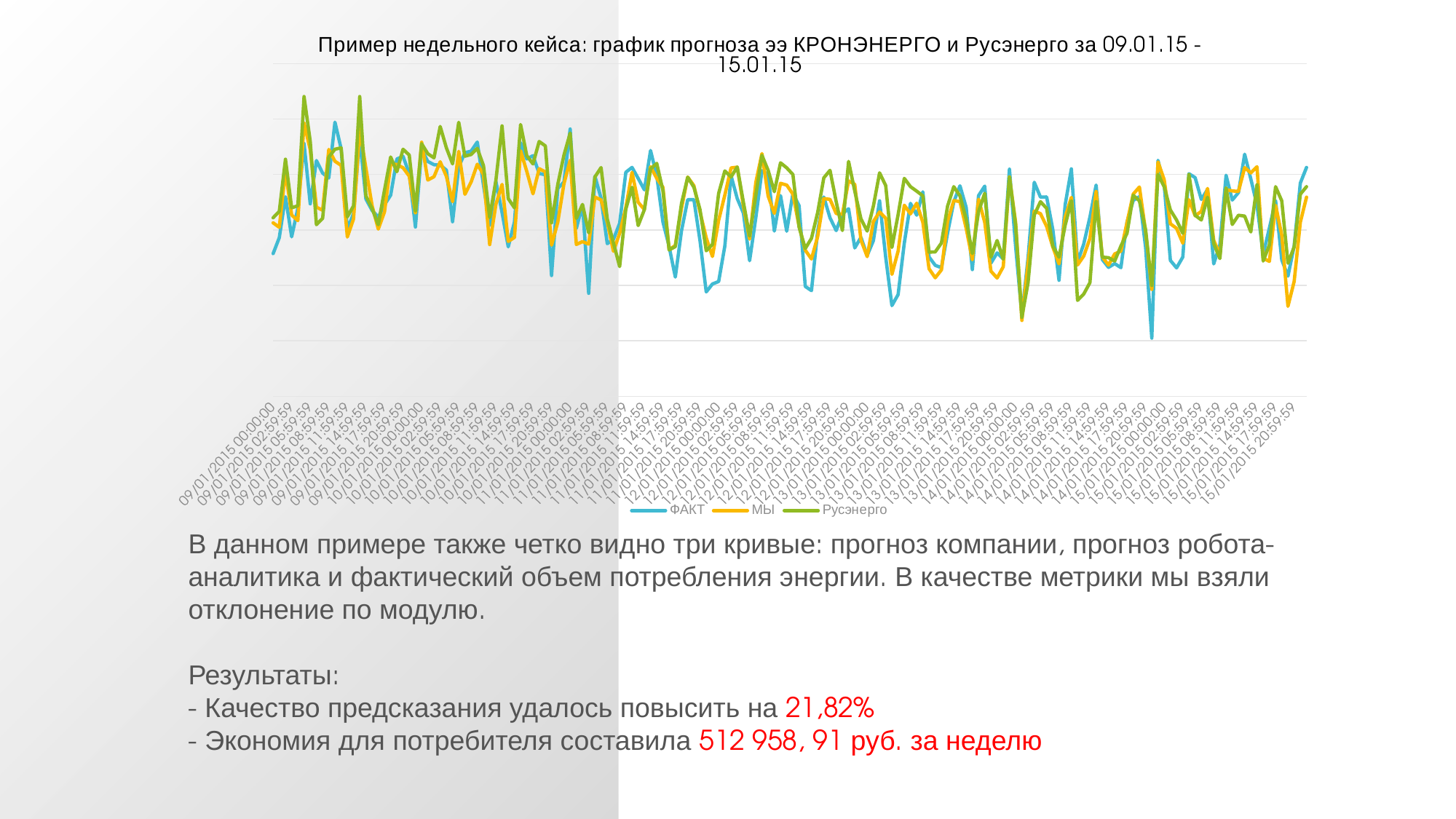

### Chart: Пример недельного кейса: график прогноза ээ КРОНЭНЕРГО и Русэнерго за 09.01.15 - 15.01.15

| Category | ФАКТ | МЫ | Русэнерго |
|---|---|---|---|
| 42012.999999997497 | 151483.0 | 162570.65625 | 164400.0 |
| 42013.041666664161 | 157208.0 | 160959.3125 | 166700.0 |
| 42013.083333330826 | 171957.0 | 181287.0 | 185500.0 |
| 42013.12499999749 | 157541.0 | 165393.96875 | 168000.0 |
| 42013.166666664154 | 167842.0 | 163375.4375 | 168700.0 |
| 42013.208333330818 | 191153.0 | 198643.765625 | 208100.0 |
| 42013.249999997483 | 169415.0 | 188918.09375 | 192000.0 |
| 42013.291666664147 | 185036.0 | 168207.125 | 161900.0 |
| 42013.333333330811 | 180496.0 | 167111.0625 | 164200.0 |
| 42013.374999997475 | 178743.0 | 189017.578125 | 186300.0 |
| 42013.416666664139 | 198847.0 | 184759.296875 | 189100.0 |
| 42013.458333330804 | 189280.0 | 183294.734375 | 189600.0 |
| 42013.499999997468 | 160121.0 | 157464.78125 | 164700.0 |
| 42013.541666664132 | 166000.0 | 163961.0625 | 168700.0 |
| 42013.583333330796 | 193385.0 | 196342.21875 | 208100.0 |
| 42013.624999997461 | 171173.0 | 182251.515625 | 172300.0 |
| 42013.666666664125 | 167033.0 | 168703.6875 | 167700.0 |
| 42013.708333330789 | 164669.0 | 160320.46875 | 161900.0 |
| 42013.749999997453 | 169055.0 | 166500.203125 | 174300.0 |
| 42013.791666664118 | 172549.0 | 183685.140625 | 186300.0 |
| 42013.833333330782 | 185576.0 | 183631.890625 | 181000.0 |
| 42013.874999997446 | 186531.0 | 182404.875 | 189100.0 |
| 42013.91666666411 | 180346.0 | 179416.734375 | 187000.0 |
| 42013.958333330775 | 161065.0 | 166201.46875 | 166900.0 |
| 42013.999999997439 | 189190.0 | 191633.796875 | 191100.0 |
| 42014.041666664103 | 184694.0 | 177991.46875 | 187500.0 |
| 42014.083333330767 | 183520.0 | 179194.421875 | 186000.0 |
| 42014.124999997432 | 183376.0 | 184573.3125 | 197300.0 |
| 42014.166666664096 | 181587.0 | 179344.1875 | 189600.0 |
| 42014.20833333076 | 162983.0 | 170207.265625 | 183800.0 |
| 42014.249999997424 | 182711.0 | 188350.703125 | 198800.0 |
| 42014.291666664089 | 187846.0 | 172850.703125 | 186600.0 |
| 42014.333333330753 | 188407.0 | 177256.96875 | 187200.0 |
| 42014.374999997417 | 191700.0 | 183691.265625 | 189400.0 |
| 42014.416666664081 | 176153.0 | 179954.28125 | 183200.0 |
| 42014.458333330746 | 161662.0 | 154734.3125 | 164500.0 |
| 42014.49999999741 | 177547.0 | 169185.59375 | 177800.0 |
| 42014.541666664074 | 166276.0 | 176409.046875 | 197500.0 |
| 42014.583333330738 | 153929.0 | 155860.625 | 171300.0 |
| 42014.624999997402 | 162883.0 | 157307.328125 | 168000.0 |
| 42014.666666664067 | 191456.0 | 188569.609375 | 198000.0 |
| 42014.708333330731 | 185584.0 | 181108.84375 | 186800.0 |
| 42014.749999997395 | 186788.0 | 173040.21875 | 183800.0 |
| 42014.791666664059 | 180384.0 | 182091.859375 | 191900.0 |
| 42014.833333330724 | 179879.0 | 180947.9375 | 190300.0 |
| 42014.874999997388 | 143558.0 | 154510.171875 | 162600.0 |
| 42014.916666664052 | 174956.0 | 162799.03125 | 176400.0 |
| 42014.958333330716 | 177316.0 | 176684.328125 | 187000.0 |
| 42014.999999997381 | 196388.0 | 185160.578125 | 194900.0 |
| 42015.041666664045 | 160578.0 | 154776.515625 | 164200.0 |
| 42015.083333330709 | 169033.0 | 155802.375 | 169200.0 |
| 42015.124999997373 | 137147.0 | 154905.4375 | 159000.0 |
| 42015.166666664038 | 179417.0 | 171849.0625 | 179100.0 |
| 42015.208333330702 | 171429.0 | 170834.328125 | 182500.0 |
| 42015.249999997366 | 155064.0 | 162835.21875 | 164000.0 |
| 42015.29166666403 | 156636.0 | 152335.515625 | 155300.0 |
| 42015.333333330695 | 162400.0 | 158814.25 | 146800.0 |
| 42015.374999997359 | 180804.0 | 168067.609375 | 167500.0 |
| 42015.416666664023 | 182553.0 | 180776.84375 | 175400.0 |
| 42015.458333330687 | 178598.0 | 169997.671875 | 161600.0 |
| 42015.499999997352 | 174481.0 | 167351.25 | 167300.0 |
| 42015.541666664016 | 188635.0 | 182790.078125 | 182000.0 |
| 42015.58333333068 | 179515.0 | 178623.1875 | 184000.0 |
| 42015.624999997344 | 162894.0 | 175393.140625 | 174200.0 |
| 42015.666666664009 | 154022.0 | 152886.390625 | 152800.0 |
| 42015.708333330673 | 142997.0 | 154421.34375 | 154000.0 |
| 42015.749999997337 | 159759.0 | 167783.515625 | 169600.0 |
| 42015.791666664001 | 170907.0 | 179093.125 | 179000.0 |
| 42015.833333330665 | 170935.0 | 175982.40625 | 175400.0 |
| 42015.87499999733 | 156040.0 | 166446.546875 | 167300.0 |
| 42015.916666663994 | 137655.0 | 157177.765625 | 152500.0 |
| 42015.958333330658 | 140522.0 | 150446.359375 | 154800.0 |
| 42015.999999997322 | 141407.0 | 163505.578125 | 173200.0 |
| 42016.041666663987 | 154240.0 | 172595.21875 | 181300.0 |
| 42016.083333330651 | 179608.0 | 182369.5625 | 179100.0 |
| 42016.124999997315 | 171351.0 | 182640.5625 | 182700.0 |
| 42016.166666663979 | 166071.0 | 168666.6875 | 170000.0 |
| 42016.208333330644 | 148917.0 | 156695.984375 | 157800.0 |
| 42016.249999997308 | 164401.0 | 177119.921875 | 172500.0 |
| 42016.291666663972 | 181405.0 | 187538.9375 | 186900.0 |
| 42016.333333330636 | 179964.0 | 172228.71875 | 181500.0 |
| 42016.374999997301 | 159591.0 | 165987.3125 | 173800.0 |
| 42016.416666663965 | 172389.0 | 176816.484375 | 184200.0 |
| 42016.458333330629 | 159545.0 | 176181.90625 | 182400.0 |
| 42016.499999997293 | 173154.0 | 172932.328125 | 180000.0 |
| 42016.541666663958 | 168777.0 | 161300.296875 | 161000.0 |
| 42016.583333330622 | 139622.0 | 152699.875 | 153300.0 |
| 42016.624999997286 | 138123.0 | 149533.328125 | 157000.0 |
| 42016.66666666395 | 159536.0 | 157612.171875 | 166300.0 |
| 42016.708333330615 | 171885.0 | 171314.46875 | 178800.0 |
| 42016.749999997279 | 164384.0 | 171035.65625 | 181500.0 |
| 42016.791666663943 | 159776.0 | 165923.0625 | 170200.0 |
| 42016.833333330607 | 165814.0 | 165639.75 | 159800.0 |
| 42016.874999997272 | 167641.0 | 177681.78125 | 184700.0 |
| 42016.916666663936 | 153531.0 | 176461.546875 | 174000.0 |
| 42016.9583333306 | 157348.0 | 156361.75 | 164000.0 |
| 42016.999999997264 | 150817.0 | 150394.71875 | 159600.0 |
| 42017.041666663928 | 156160.0 | 163055.25 | 168600.0 |
| 42017.083333330593 | 170485.0 | 166512.75 | 180600.0 |
| 42017.124999997257 | 150106.0 | 164218.65625 | 176000.0 |
| 42017.166666663921 | 132724.0 | 143977.84375 | 153700.0 |
| 42017.208333330585 | 136691.0 | 152356.734375 | 165500.0 |
| 42017.24999999725 | 155275.0 | 168933.921875 | 178600.0 |
| 42017.291666663914 | 169592.0 | 165813.4375 | 175600.0 |
| 42017.333333330578 | 165326.0 | 169657.0625 | 174000.0 |
| 42017.374999997242 | 173742.0 | 162740.359375 | 172300.0 |
| 42017.416666663907 | 150247.0 | 145988.203125 | 152000.0 |
| 42017.458333330571 | 147239.0 | 142749.0 | 152100.0 |
| 42017.499999997235 | 146396.0 | 145600.84375 | 155300.0 |
| 42017.541666663899 | 158904.0 | 163148.890625 | 168600.0 |
| 42017.583333330564 | 170154.0 | 170607.203125 | 175600.0 |
| 42017.624999997228 | 175909.0 | 170227.390625 | 172300.0 |
| 42017.666666663892 | 168154.0 | 160605.40625 | 163800.0 |
| 42017.708333330556 | 145692.0 | 149254.09375 | 151500.0 |
| 42017.749999997221 | 172372.0 | 171088.515625 | 166600.0 |
| 42017.791666663885 | 175806.0 | 162760.0625 | 173200.0 |
| 42017.833333330549 | 148048.0 | 145139.1875 | 150200.0 |
| 42017.874999997213 | 151725.0 | 142656.3125 | 156200.0 |
| 42017.916666663878 | 149516.0 | 146737.203125 | 149500.0 |
| 42017.958333330542 | 181909.0 | 179129.84375 | 179000.0 |
| 42017.999999997206 | 153973.0 | 162637.640625 | 161700.0 |
| 42018.04166666387 | 129094.0 | 127353.8203125 | 128500.0 |
| 42018.083333330535 | 150041.0 | 148101.484375 | 141000.0 |
| 42018.124999997199 | 177185.0 | 166824.28125 | 165400.0 |
| 42018.166666663863 | 171852.0 | 165896.640625 | 170200.0 |
| 42018.208333330527 | 171906.0 | 161269.21875 | 167800.0 |
| 42018.249999997191 | 160104.0 | 153820.921875 | 154200.0 |
| 42018.291666663856 | 141857.0 | 147776.703125 | 150200.0 |
| 42018.33333333052 | 169103.0 | 164673.765625 | 161700.0 |
| 42018.374999997184 | 182029.0 | 171742.734375 | 170500.0 |
| 42018.416666663848 | 148403.0 | 147374.890625 | 134600.0 |
| 42018.458333330513 | 154946.0 | 150591.484375 | 136900.0 |
| 42018.499999997177 | 164679.0 | 156937.96875 | 141000.0 |
| 42018.541666663841 | 176192.0 | 173853.046875 | 170200.0 |
| 42018.583333330505 | 149333.0 | 150265.546875 | 150200.0 |
| 42018.62499999717 | 146516.0 | 147356.203125 | 150000.0 |
| 42018.666666663834 | 147883.0 | 151372.328125 | 148800.0 |
| 42018.708333330498 | 146388.0 | 152358.328125 | 154200.0 |
| 42018.749999997162 | 162927.0 | 162728.5625 | 158800.0 |
| 42018.791666663827 | 170649.0 | 172923.09375 | 172500.0 |
| 42018.833333330491 | 172007.0 | 175485.65625 | 170500.0 |
| 42018.874999997155 | 153735.0 | 159426.109375 | 160000.0 |
| 42018.916666663819 | 120985.0 | 138570.59375 | 140000.0 |
| 42018.958333330484 | 185096.0 | 184525.09375 | 180000.0 |
| 42018.999999997148 | 176364.0 | 178115.765625 | 175600.0 |
| 42019.041666663812 | 149023.0 | 162234.875 | 167200.0 |
| 42019.083333330476 | 146318.0 | 160581.359375 | 163600.0 |
| 42019.124999997141 | 150242.0 | 155231.21875 | 158800.0 |
| 42019.166666663805 | 180292.0 | 170887.765625 | 180000.0 |
| 42019.208333330469 | 178855.0 | 165132.5 | 165300.0 |
| 42019.249999997133 | 171002.0 | 166671.9375 | 163600.0 |
| 42019.291666663798 | 174602.0 | 174948.09375 | 171800.0 |
| 42019.333333330462 | 147775.0 | 156274.84375 | 155100.0 |
| 42019.374999997126 | 154705.0 | 151054.9375 | 149700.0 |
| 42019.41666666379 | 179709.0 | 174515.515625 | 175100.0 |
| 42019.458333330454 | 170792.0 | 174076.515625 | 162000.0 |
| 42019.499999997119 | 173492.0 | 173887.53125 | 165300.0 |
| 42019.541666663783 | 187312.0 | 182490.828125 | 165000.0 |
| 42019.583333330447 | 178403.0 | 180568.53125 | 159300.0 |
| 42019.624999997111 | 168983.0 | 182788.5 | 176300.0 |
| 42019.666666663776 | 151291.0 | 149817.671875 | 148800.0 |
| 42019.70833333044 | 160682.0 | 148668.515625 | 154600.0 |
| 42019.749999997104 | 170564.0 | 168929.40625 | 175600.0 |
| 42019.791666663768 | 149216.0 | 158115.453125 | 170500.0 |
| 42019.833333330433 | 143354.0 | 132456.203125 | 148000.0 |
| 42019.874999997097 | 154222.0 | 141391.953125 | 153900.0 |
| 42019.916666663761 | 176906.0 | 162807.265625 | 172900.0 |
| 42019.958333330425 | 182555.0 | 171844.796875 | 175600.0 |
В данном примере также четко видно три кривые: прогноз компании, прогноз робота-аналитика и фактический объем потребления энергии. В качестве метрики мы взяли отклонение по модулю.

Результаты:
- Качество предсказания удалось повысить на 21,82%
- Экономия для потребителя составила 512 958, 91 руб. за неделю